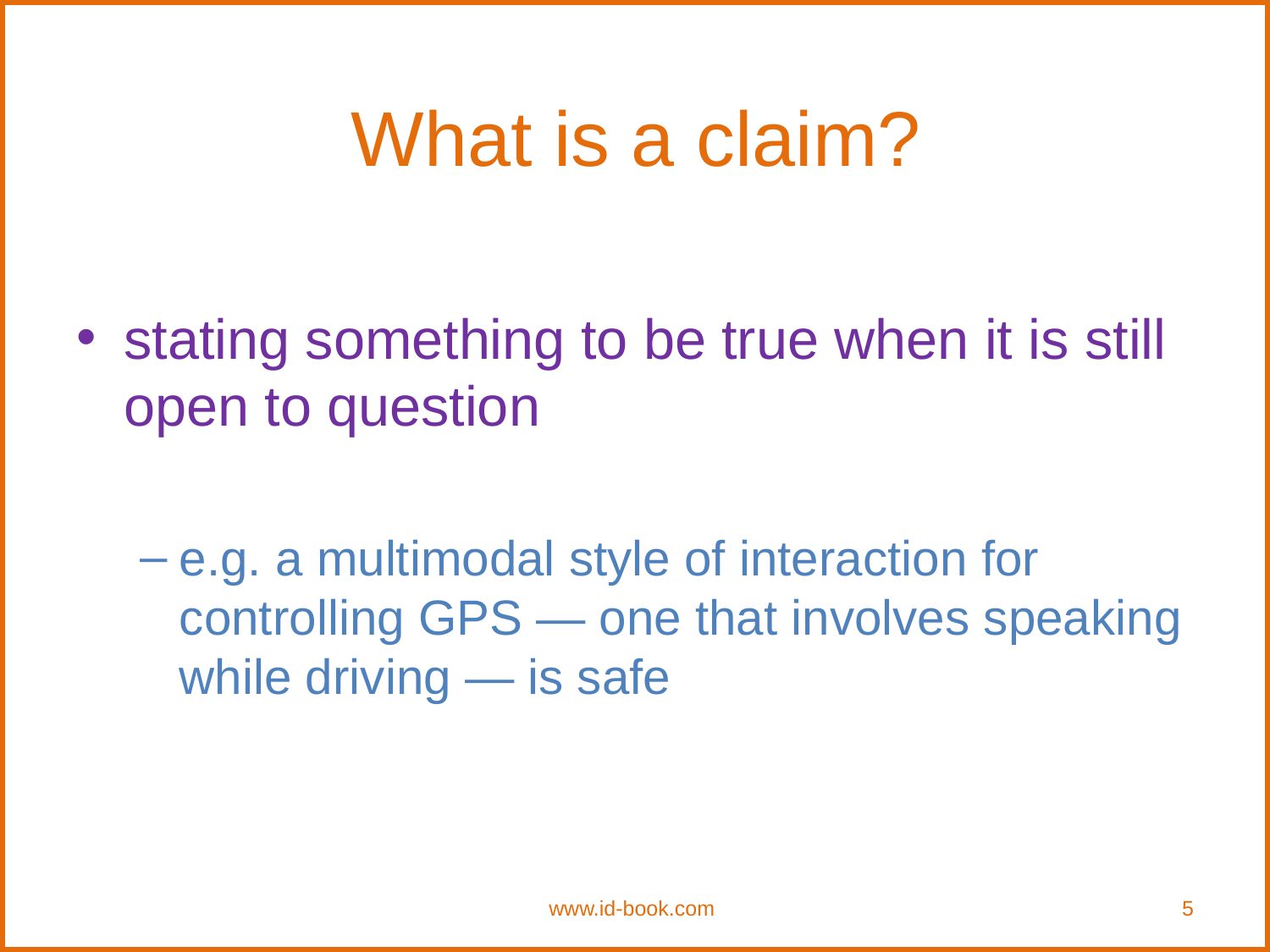

What is a claim?
stating something to be true when it is still open to question

e.g. a multimodal style of interaction for controlling GPS — one that involves speaking while driving — is safe
www.id-book.com
5